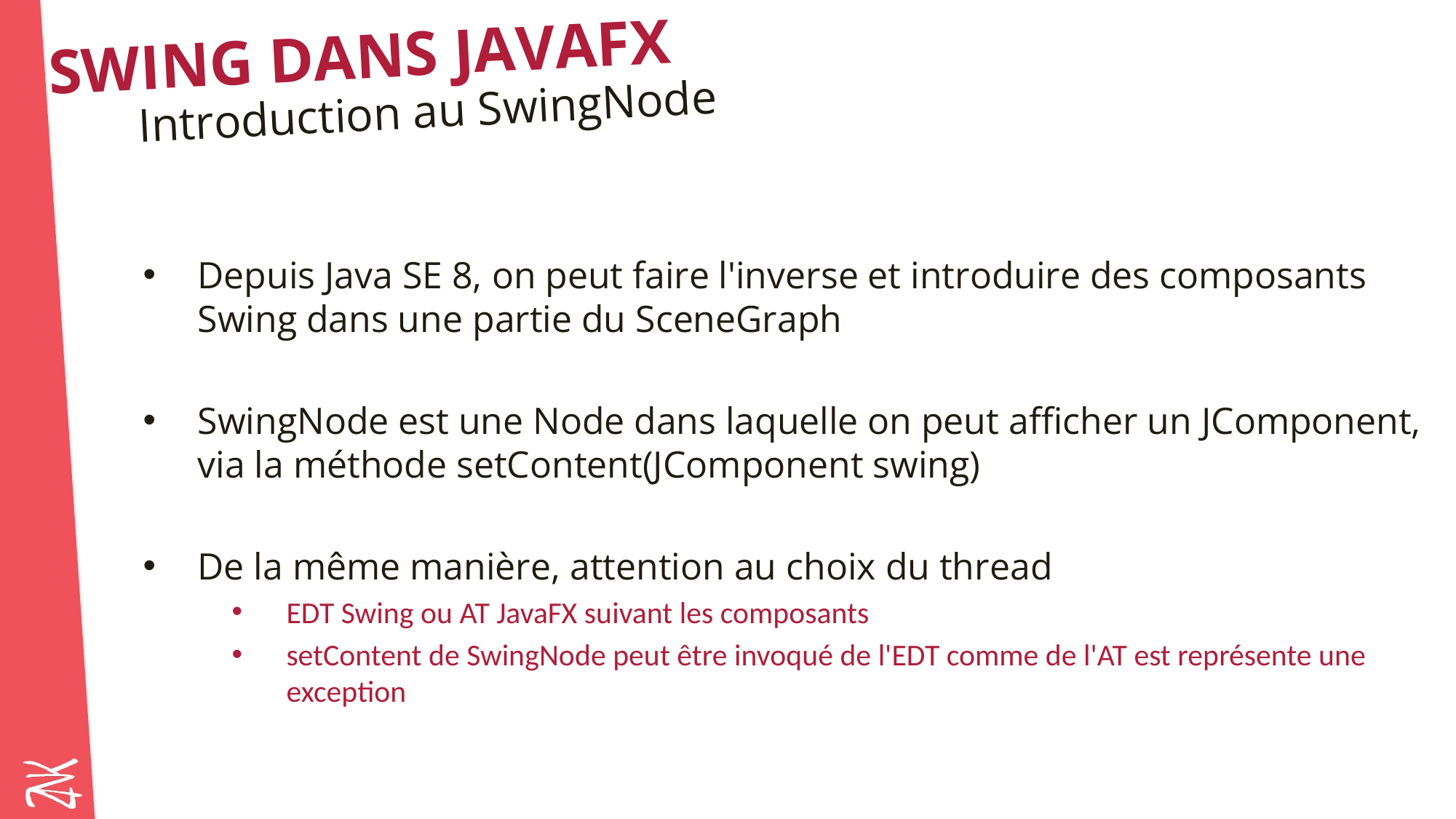

# Swing dans JavaFX
Introduction au SwingNode
Depuis Java SE 8, on peut faire l'inverse et introduire des composants Swing dans une partie du SceneGraph

SwingNode est une Node dans laquelle on peut afficher un JComponent, via la méthode setContent(JComponent swing)

De la même manière, attention au choix du thread
EDT Swing ou AT JavaFX suivant les composants
setContent de SwingNode peut être invoqué de l'EDT comme de l'AT est représente une exception